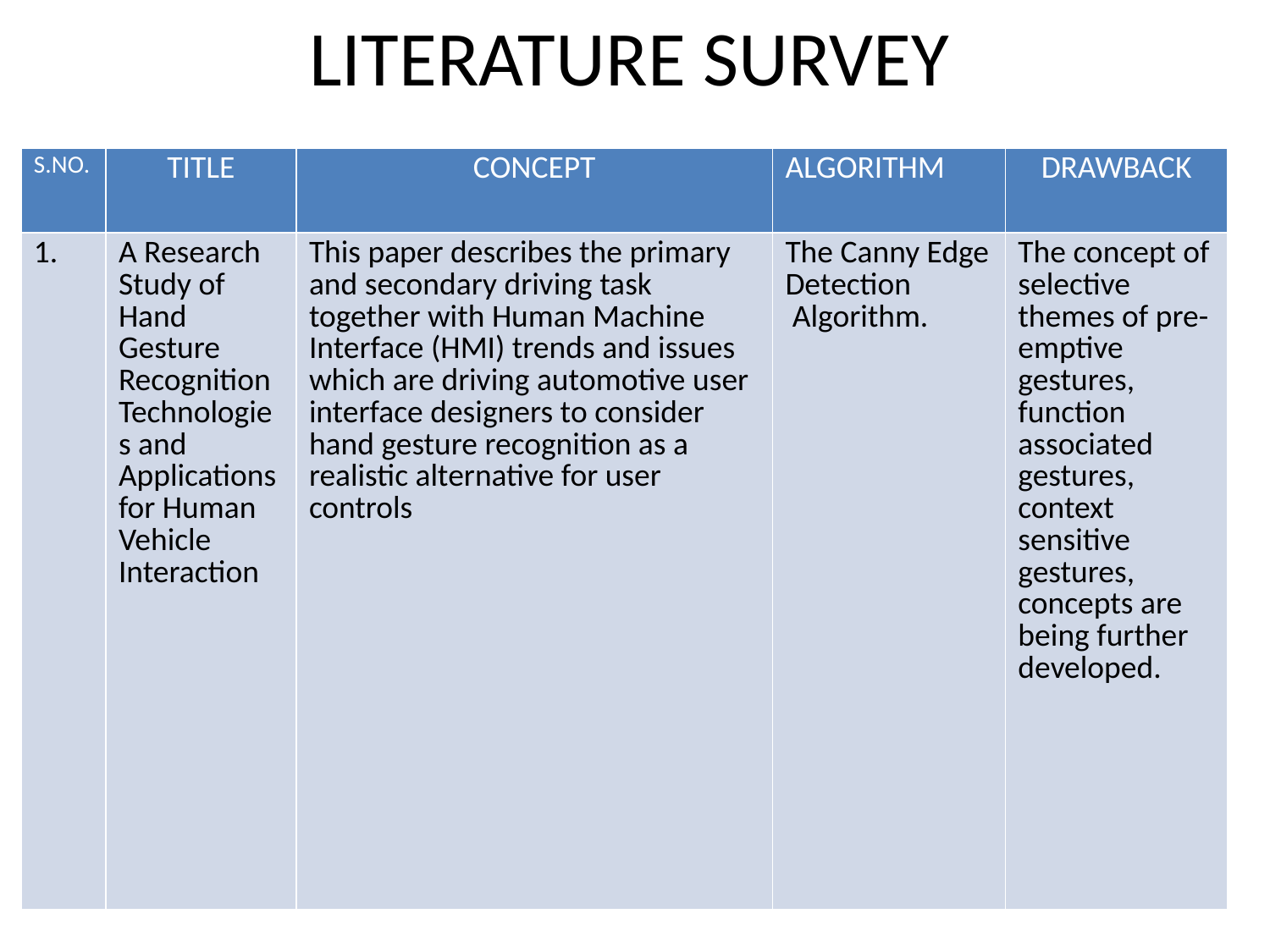

LITERATURE SURVEY
| S.NO. | TITLE | CONCEPT | ALGORITHM | DRAWBACK |
| --- | --- | --- | --- | --- |
| 1. | A Research Study of Hand Gesture Recognition Technologies and Applications for Human Vehicle Interaction | This paper describes the primary and secondary driving task together with Human Machine Interface (HMI) trends and issues which are driving automotive user interface designers to consider hand gesture recognition as a realistic alternative for user controls | The Canny Edge Detection  Algorithm. | The concept of selective themes of pre-emptive gestures, function associated gestures, context sensitive gestures, concepts are being further developed. |